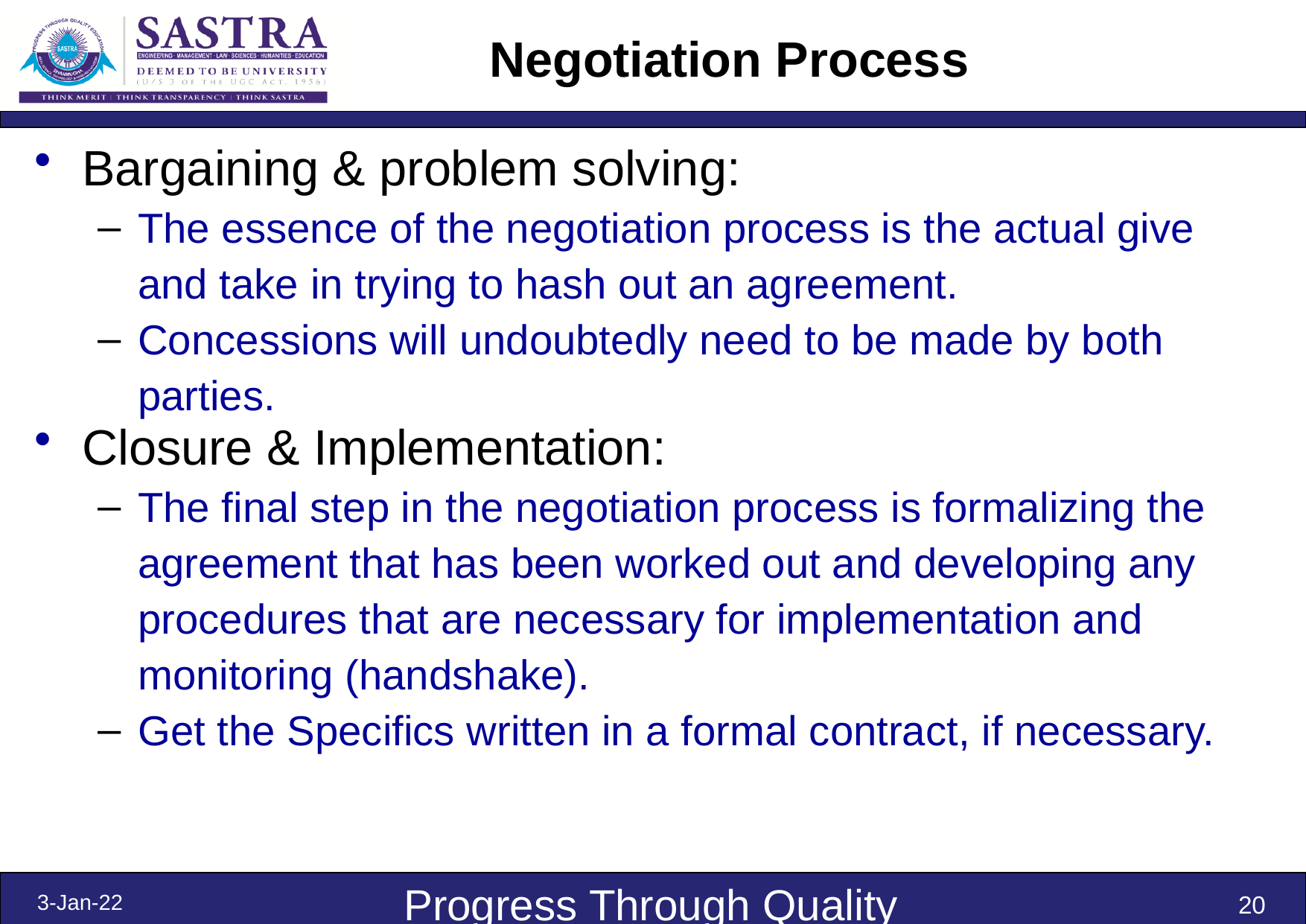

# Negotiation Process
Bargaining & problem solving:
The essence of the negotiation process is the actual give and take in trying to hash out an agreement.
Concessions will undoubtedly need to be made by both parties.
Closure & Implementation:
The final step in the negotiation process is formalizing the agreement that has been worked out and developing any procedures that are necessary for implementation and monitoring (handshake).
Get the Specifics written in a formal contract, if necessary.
3-Jan-22
20